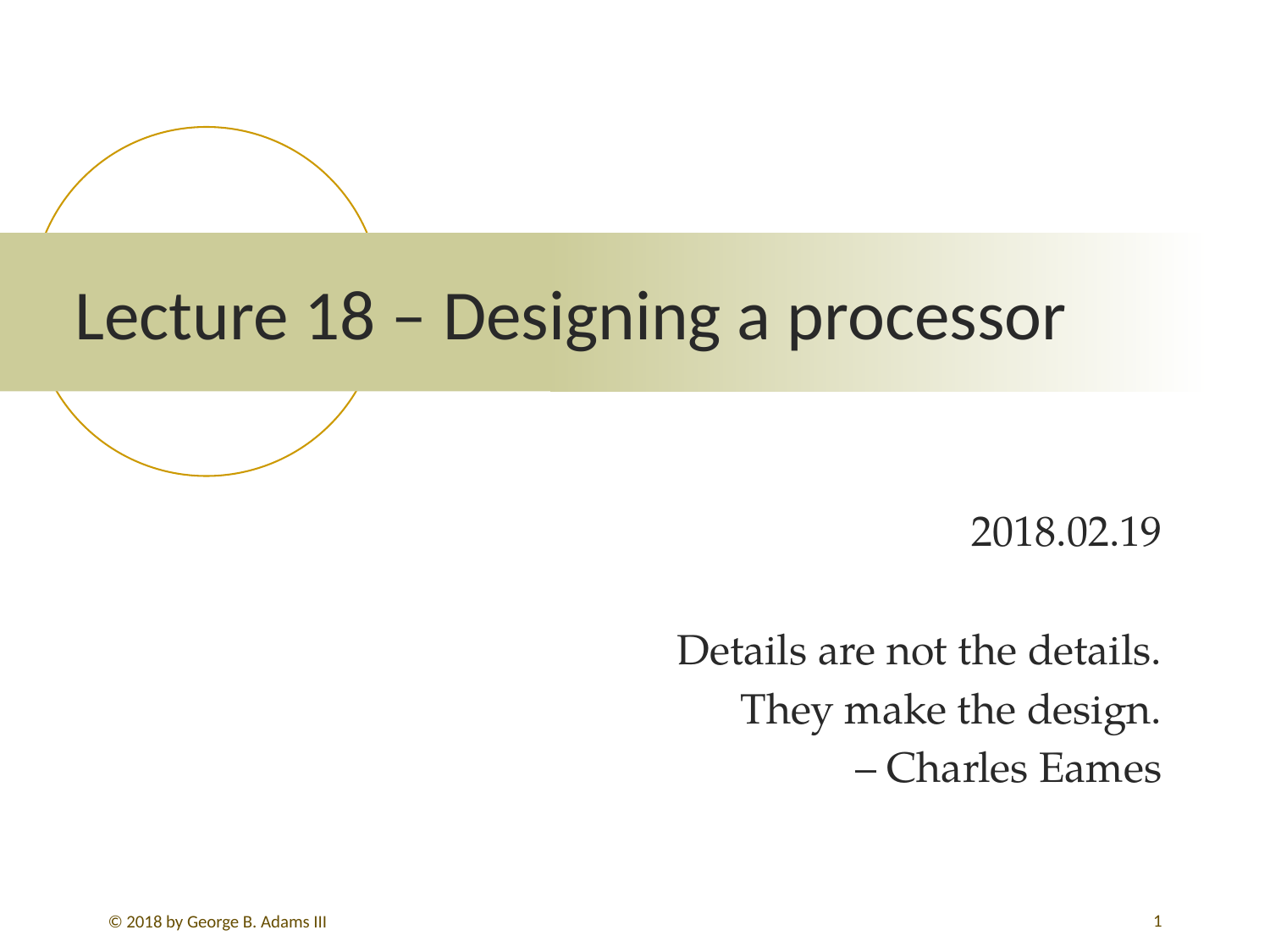

# Lecture 18 – Designing a processor
2018.02.19

Details are not the details.
They make the design.
– Charles Eames
1
© 2018 by George B. Adams III